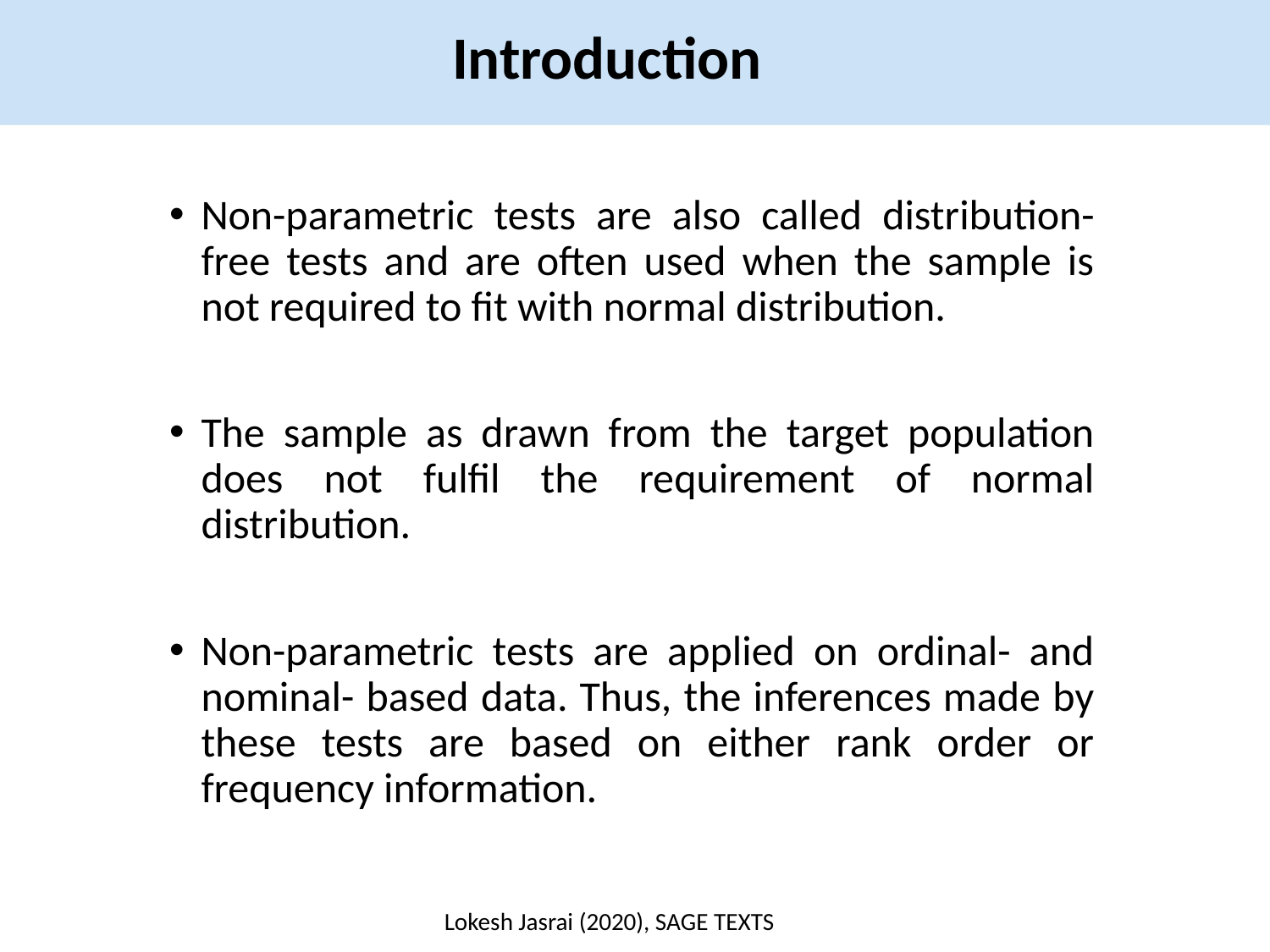

Introduction
Non-parametric tests are also called distribution-free tests and are often used when the sample is not required to fit with normal distribution.

The sample as drawn from the target population does not fulfil the requirement of normal distribution.

Non-parametric tests are applied on ordinal- and nominal- based data. Thus, the inferences made by these tests are based on either rank order or frequency information.
Lokesh Jasrai (2020), SAGE TEXTS